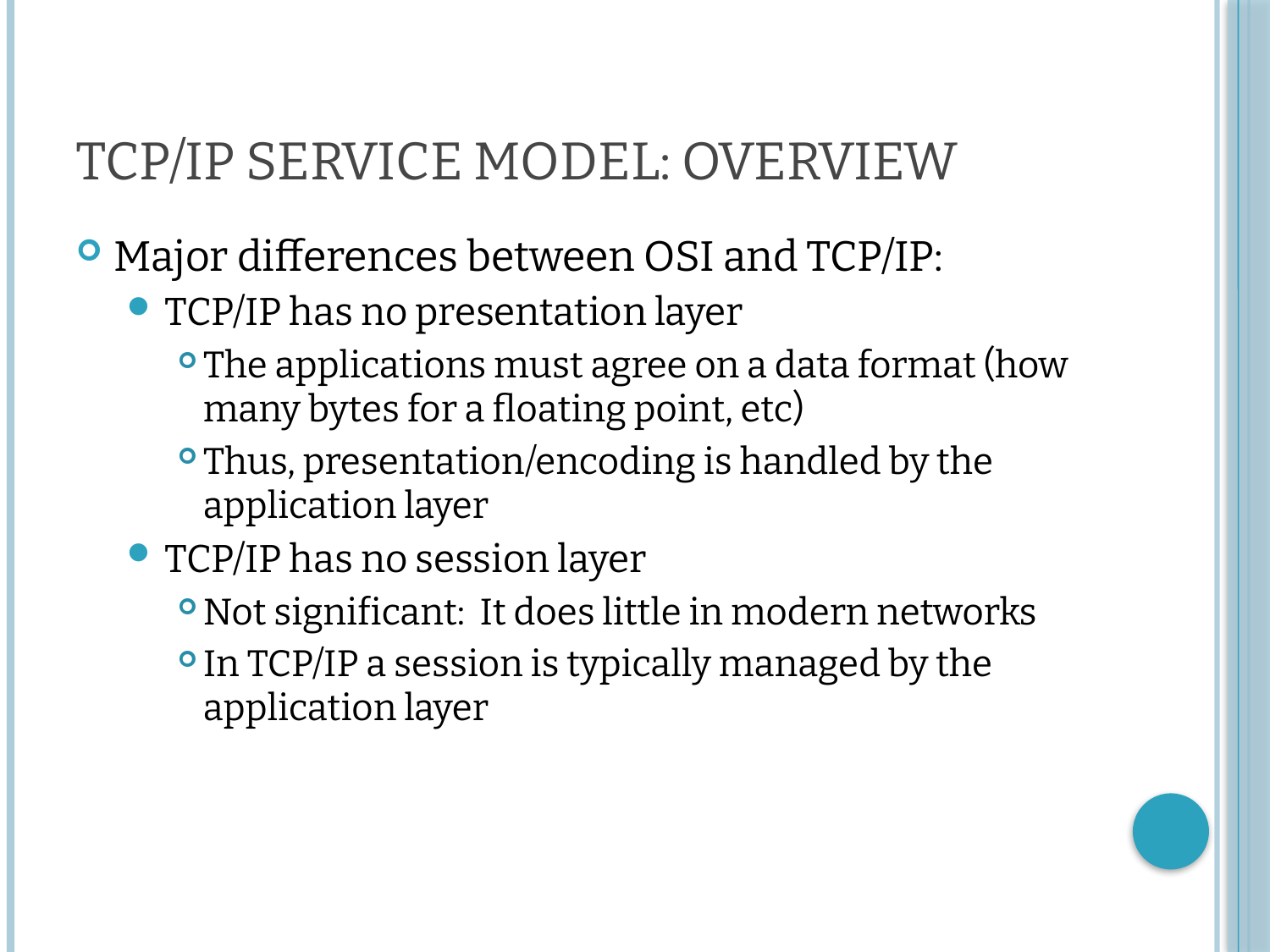

# TCP/IP Service Model: Overview
Major differences between OSI and TCP/IP:
TCP/IP has no presentation layer
The applications must agree on a data format (how many bytes for a floating point, etc)
Thus, presentation/encoding is handled by the application layer
TCP/IP has no session layer
Not significant:  It does little in modern networks
In TCP/IP a session is typically managed by the application layer